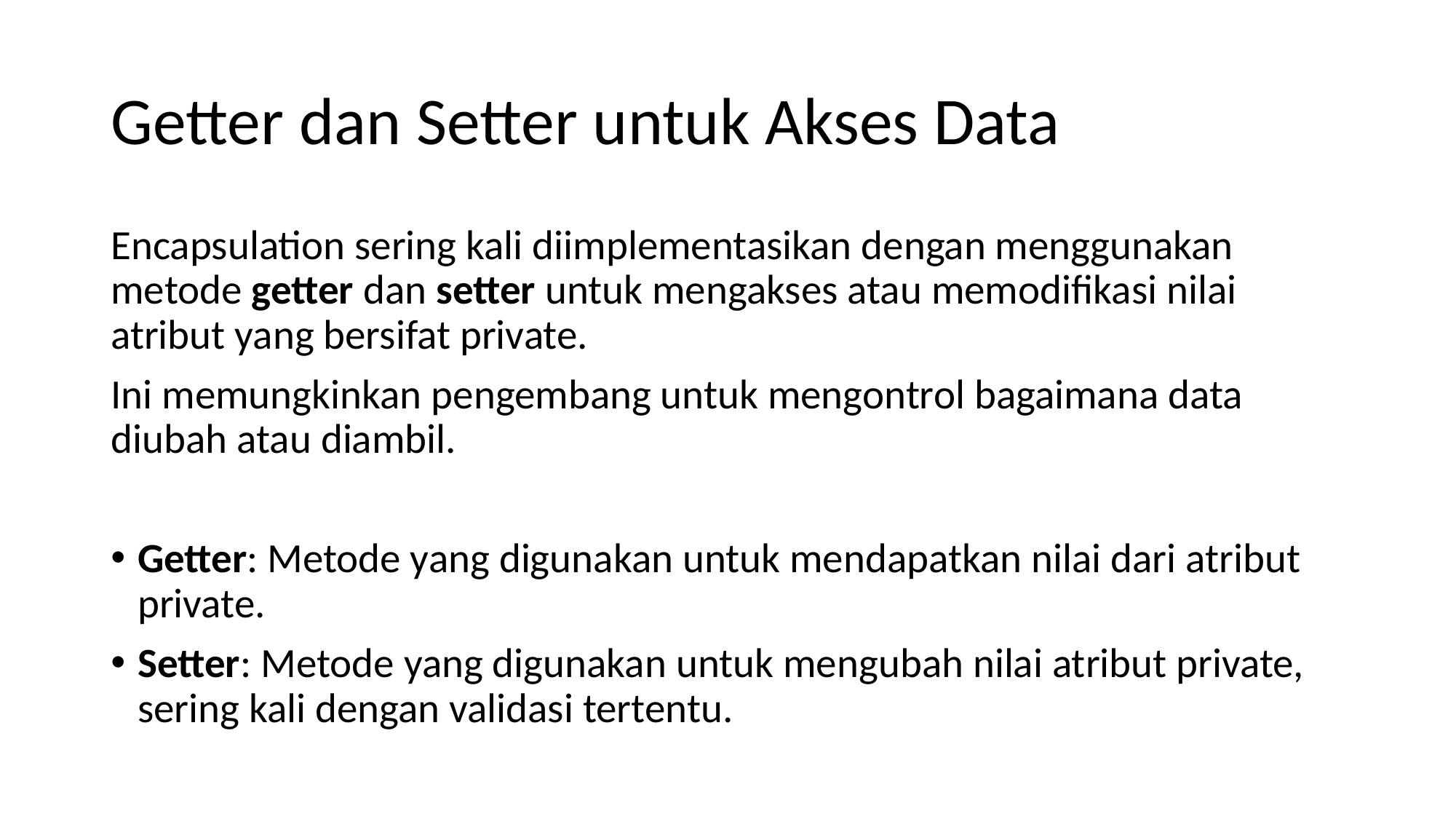

# Getter dan Setter untuk Akses Data
Encapsulation sering kali diimplementasikan dengan menggunakan metode getter dan setter untuk mengakses atau memodifikasi nilai atribut yang bersifat private.
Ini memungkinkan pengembang untuk mengontrol bagaimana data diubah atau diambil.

Getter: Metode yang digunakan untuk mendapatkan nilai dari atribut private.
Setter: Metode yang digunakan untuk mengubah nilai atribut private, sering kali dengan validasi tertentu.